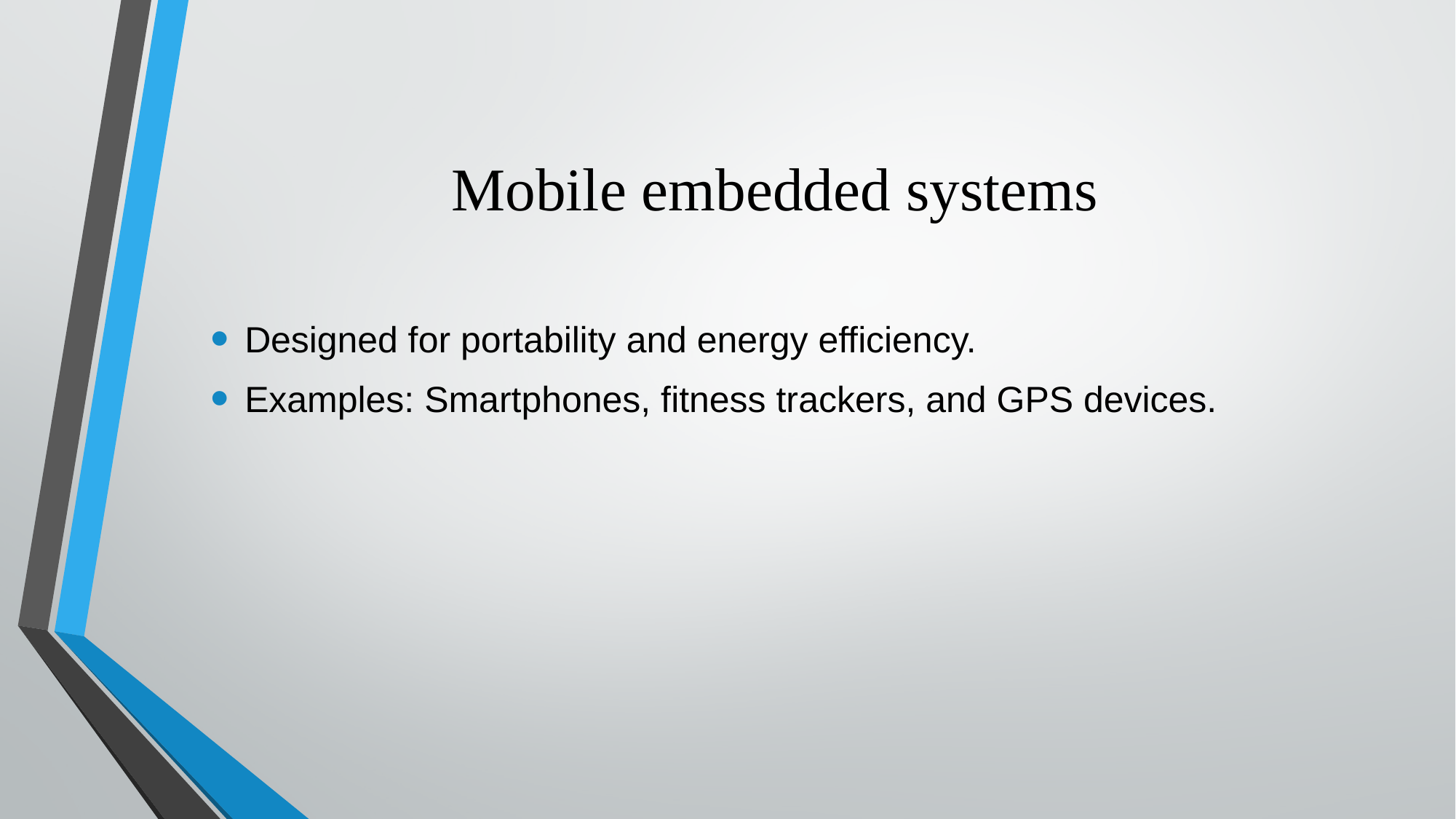

# Mobile embedded systems
Designed for portability and energy efficiency.
Examples: Smartphones, fitness trackers, and GPS devices.